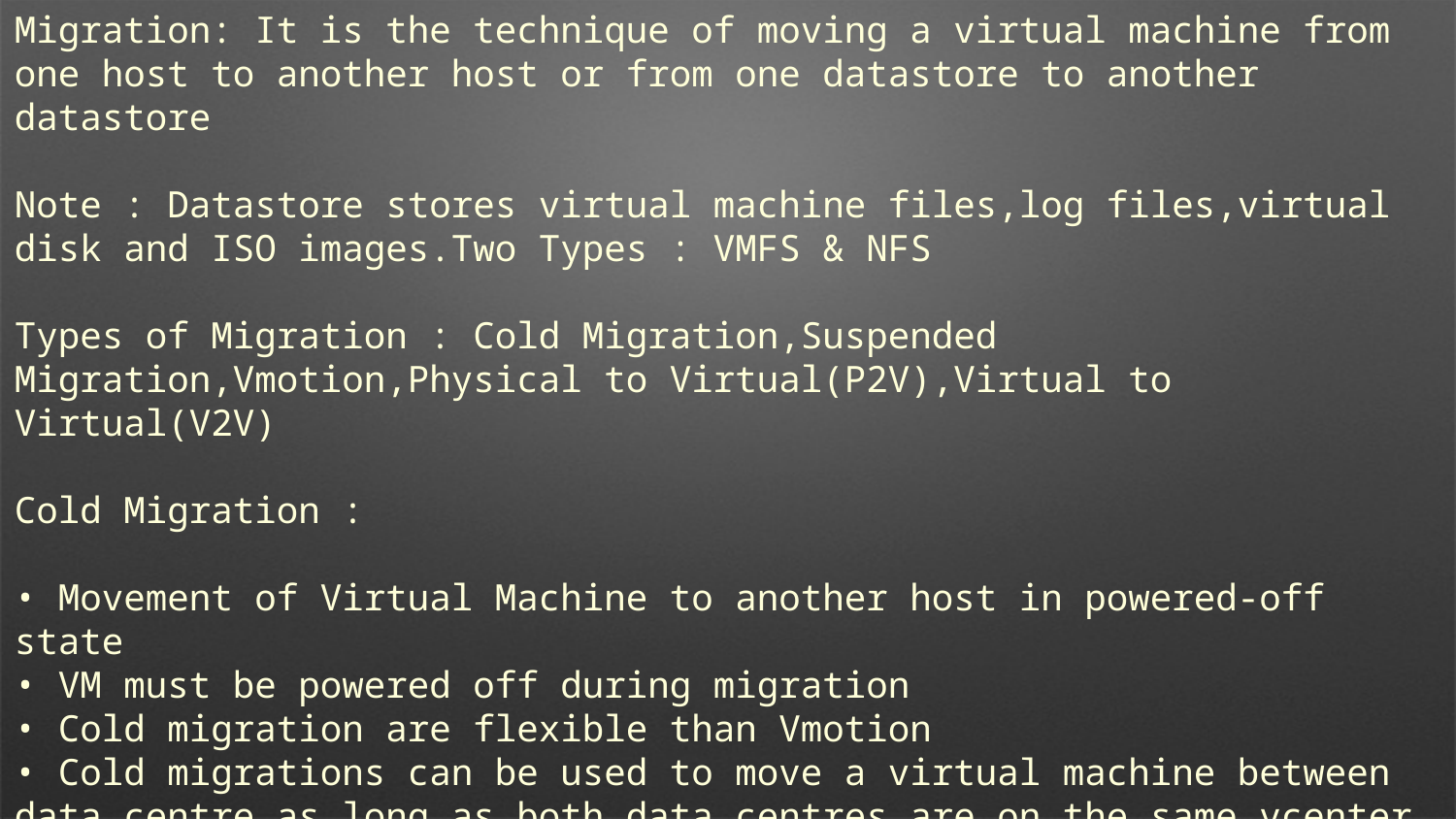

Migration: It is the technique of moving a virtual machine from one host to another host or from one datastore to another datastore

Note : Datastore stores virtual machine files,log files,virtual disk and ISO images.Two Types : VMFS & NFS

Types of Migration : Cold Migration,Suspended Migration,Vmotion,Physical to Virtual(P2V),Virtual to Virtual(V2V)

Cold Migration :

• Movement of Virtual Machine to another host in powered-off state
• VM must be powered off during migration
• Cold migration are flexible than Vmotion
• Cold migrations can be used to move a virtual machine between data centre,as long as both data centres are on the same vcenter server instance
•  Chances of failure is less in cold migration in comparison to hot migration